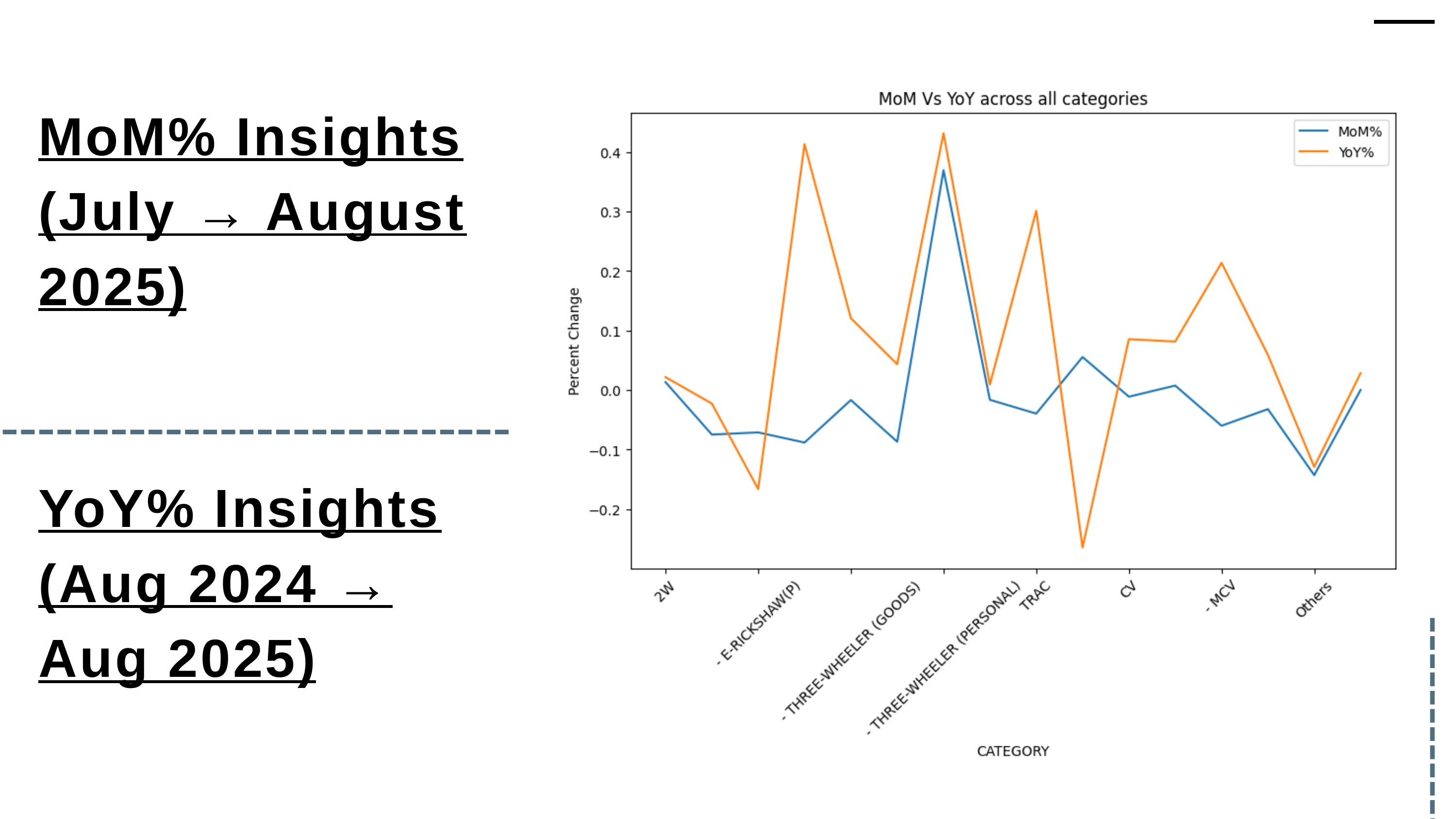

MoM% Insights (July → August 2025)

YoY% Insights (Aug 2024 → Aug 2025)